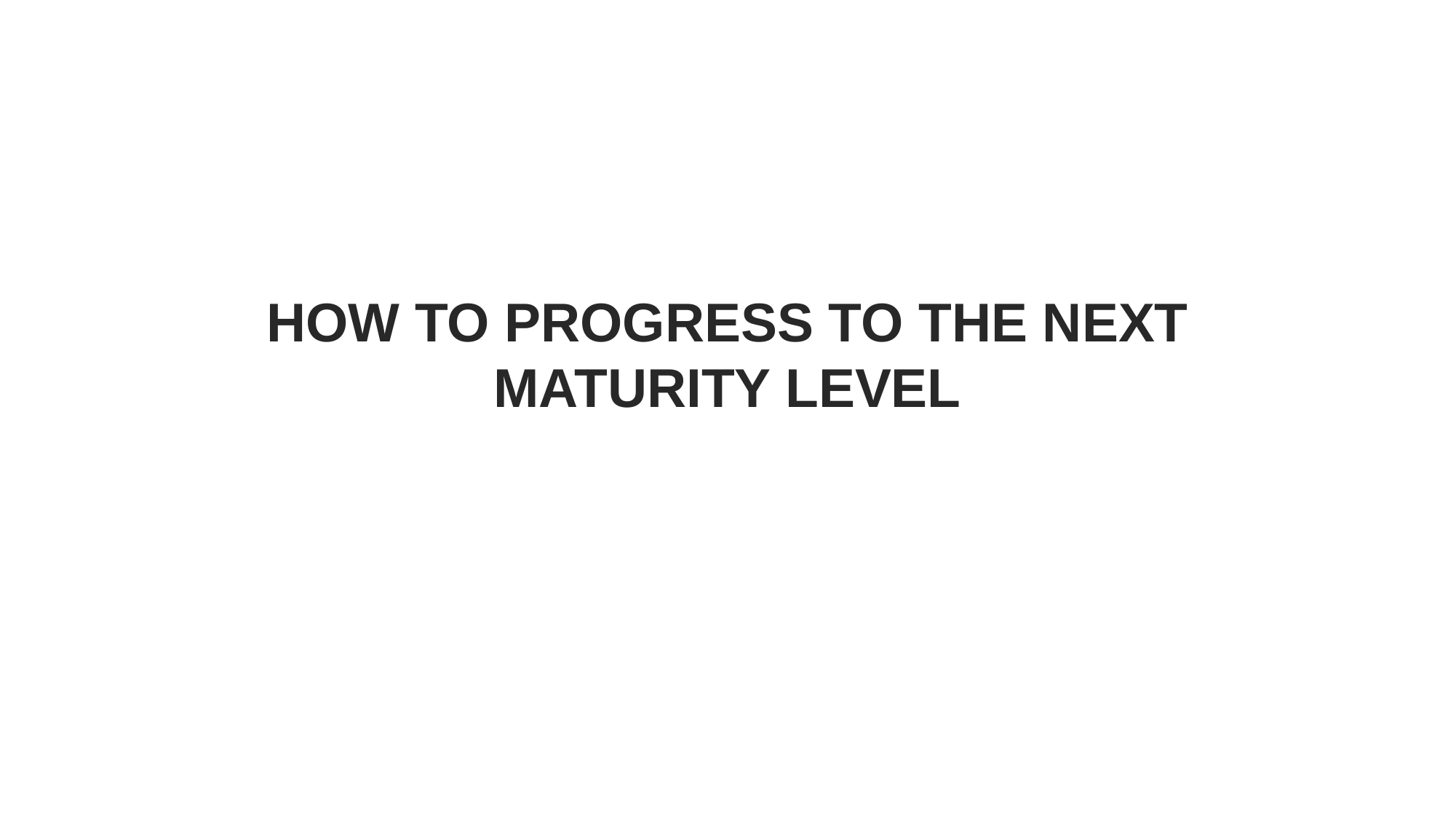

HOW TO PROGRESS TO THE NEXT MATURITY LEVEL